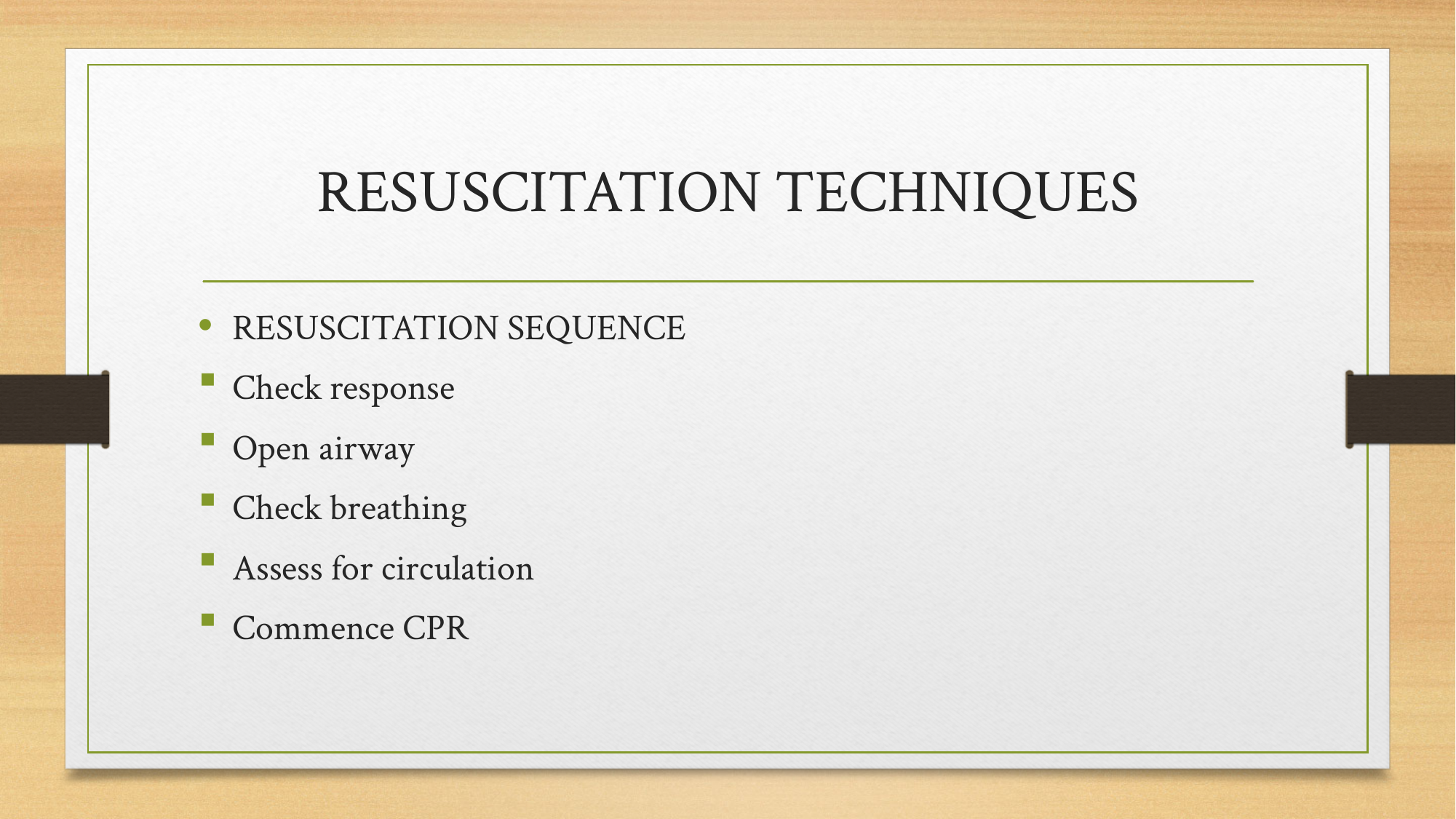

# RESUSCITATION TECHNIQUES
RESUSCITATION SEQUENCE
Check response
Open airway
Check breathing
Assess for circulation
Commence CPR